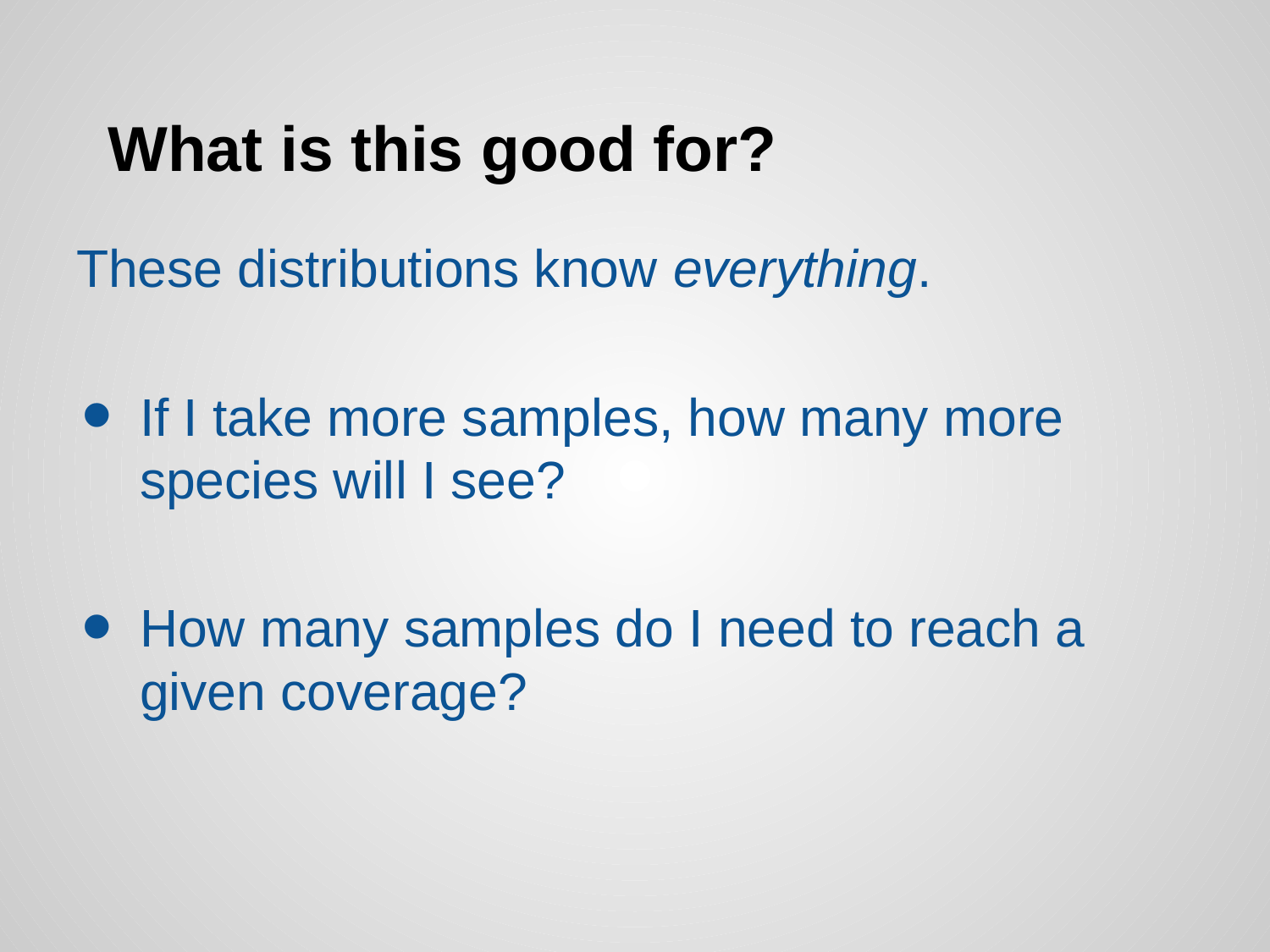

# What is this good for?
These distributions know everything.

If I take more samples, how many more species will I see?

How many samples do I need to reach a given coverage?